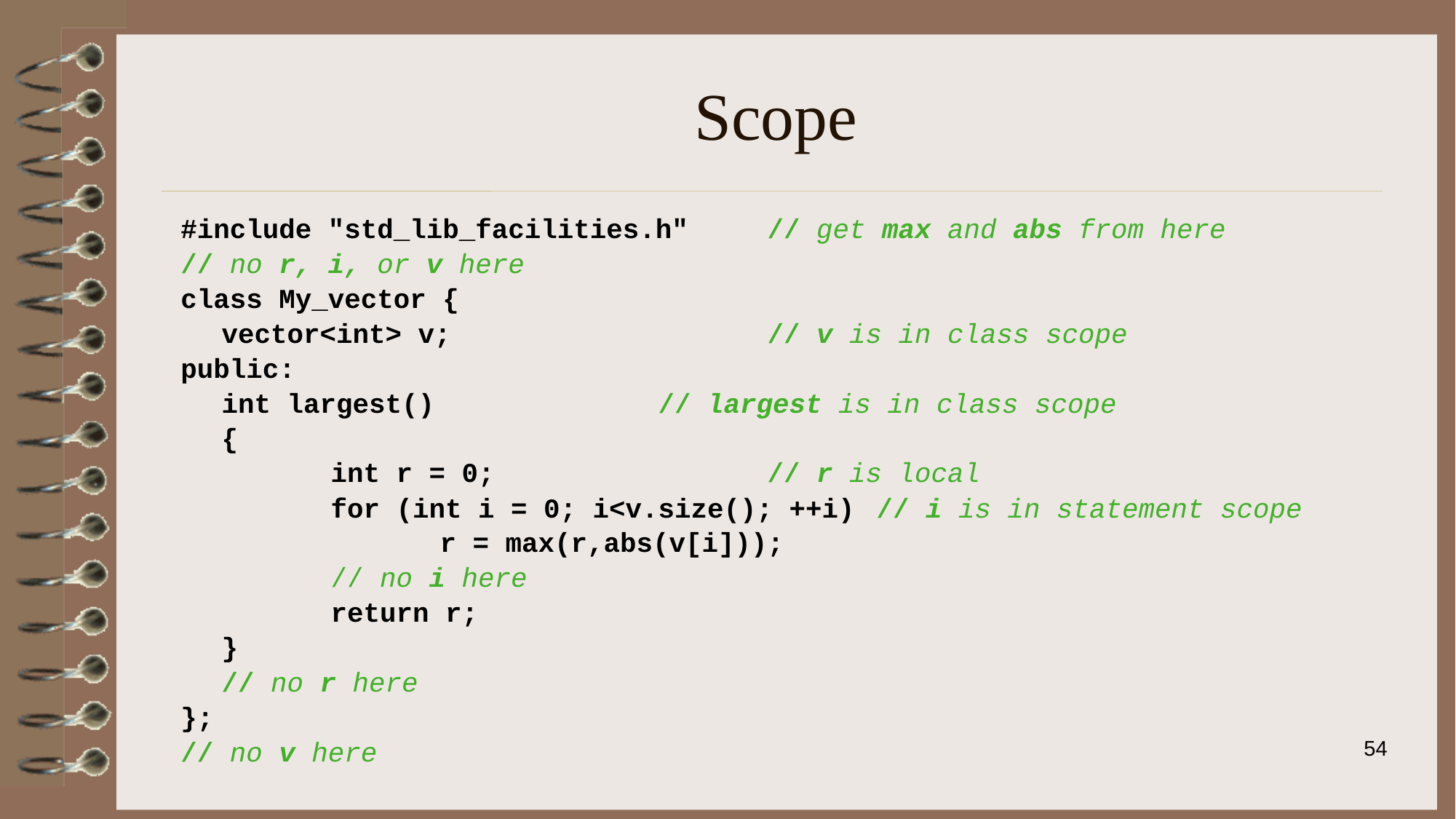

# Scope
#include "std_lib_facilities.h"	// get max and abs from here
// no r, i, or v here
class My_vector {
	vector<int> v;			// v is in class scope
public:
	int largest()			// largest is in class scope
	{
		int r = 0;	    		// r is local
		for (int i = 0; i<v.size(); ++i) 	// i is in statement scope
			r = max(r,abs(v[i]));
		// no i here
		return r;
	}
	// no r here
};
// no v here
54